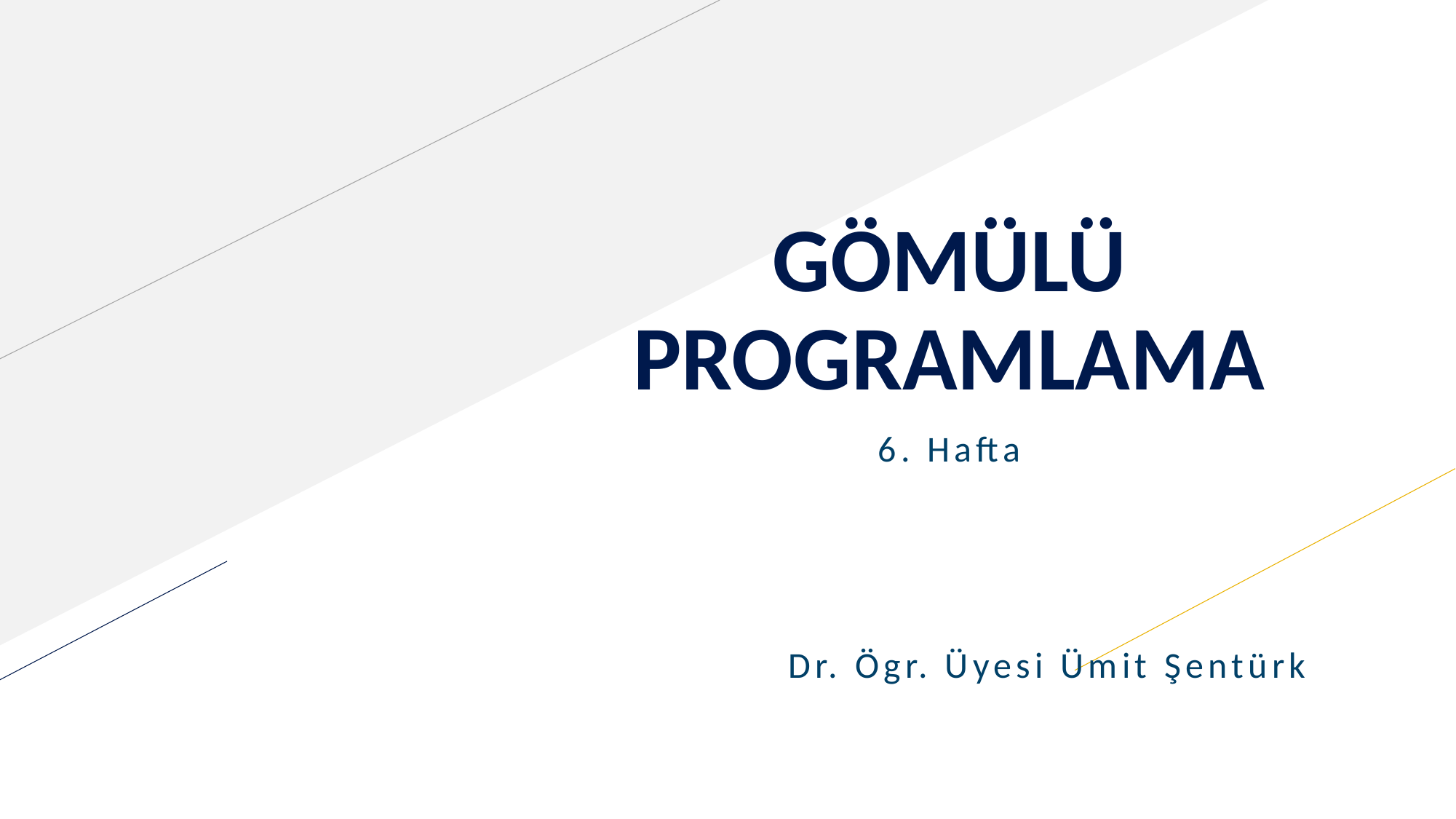

# GÖMÜLÜ PROGRAMLAMA
6. Hafta
Dr. Ögr. Üyesi Ümit Şentürk